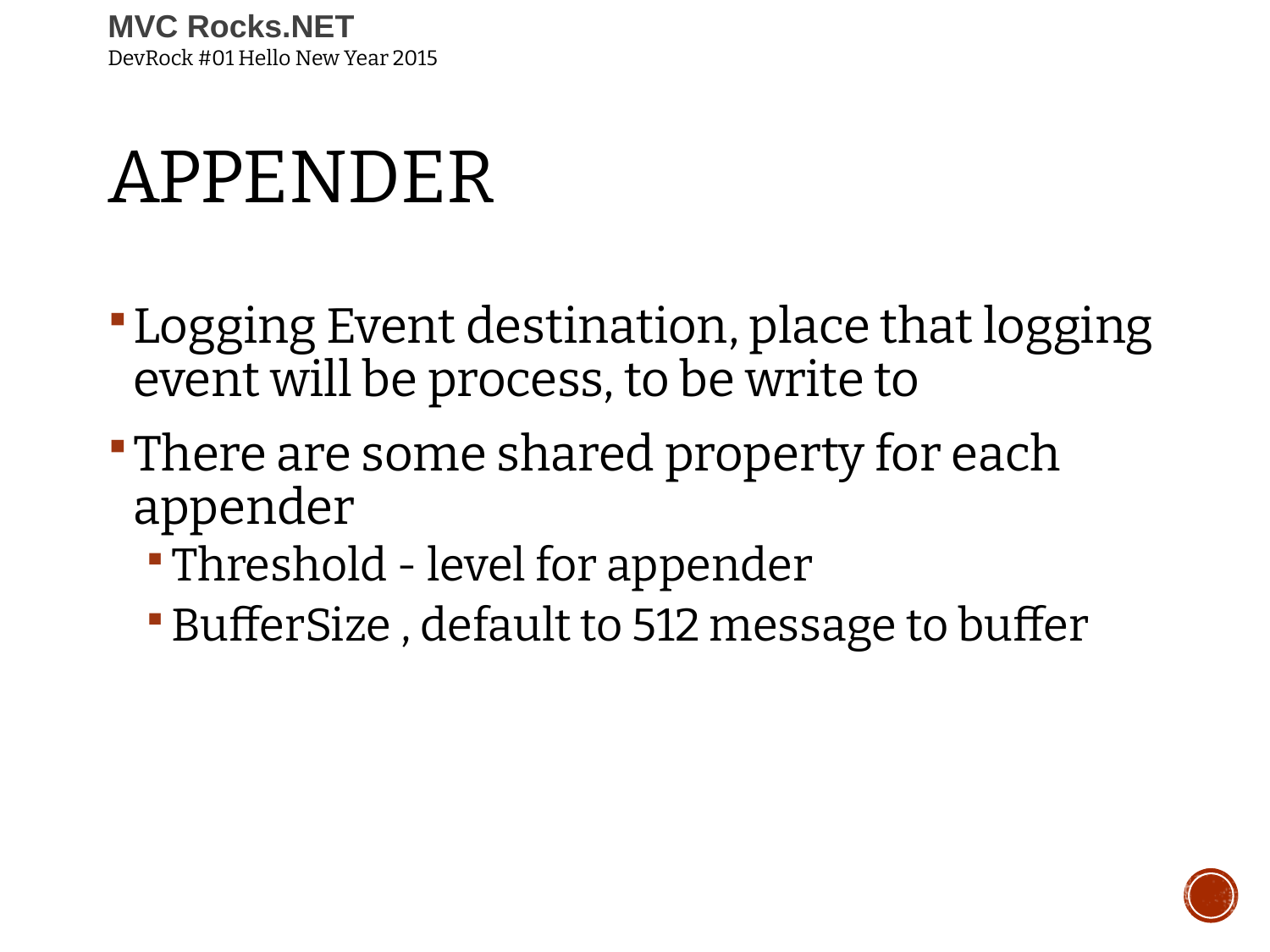

MVC Rocks.NET
DevRock #01 Hello New Year 2015
# Appender
Logging Event destination, place that logging event will be process, to be write to
There are some shared property for each appender
Threshold - level for appender
BufferSize , default to 512 message to buffer